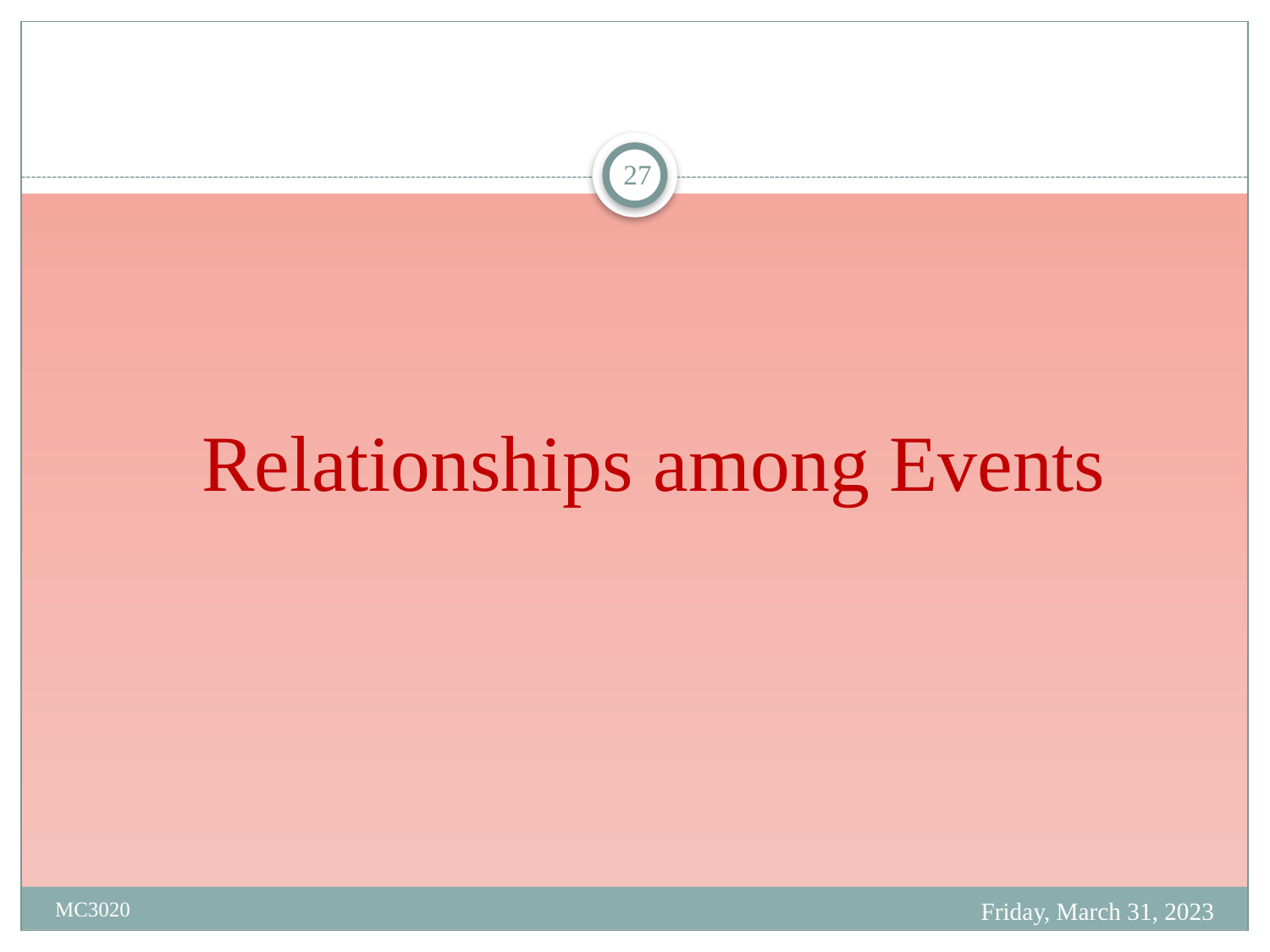

27
Relationships among Events
Friday, March 31, 2023
MC3020